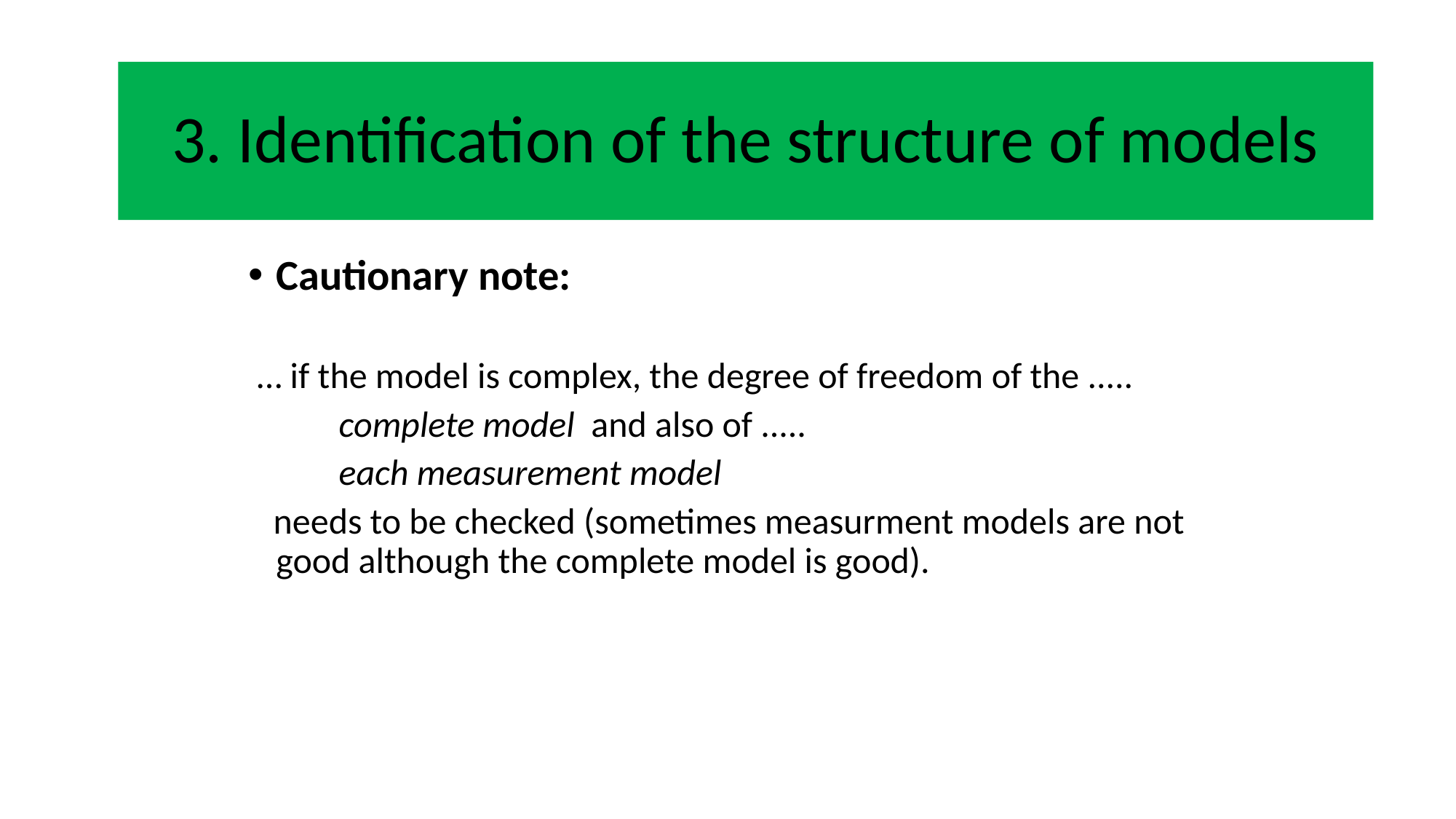

3. Identification of the structure of models
Cautionary note:

 … if the model is complex, the degree of freedom of the .....
           complete model  and also of .....
           each measurement model
   needs to be checked (sometimes measurment models are not good although the complete model is good).